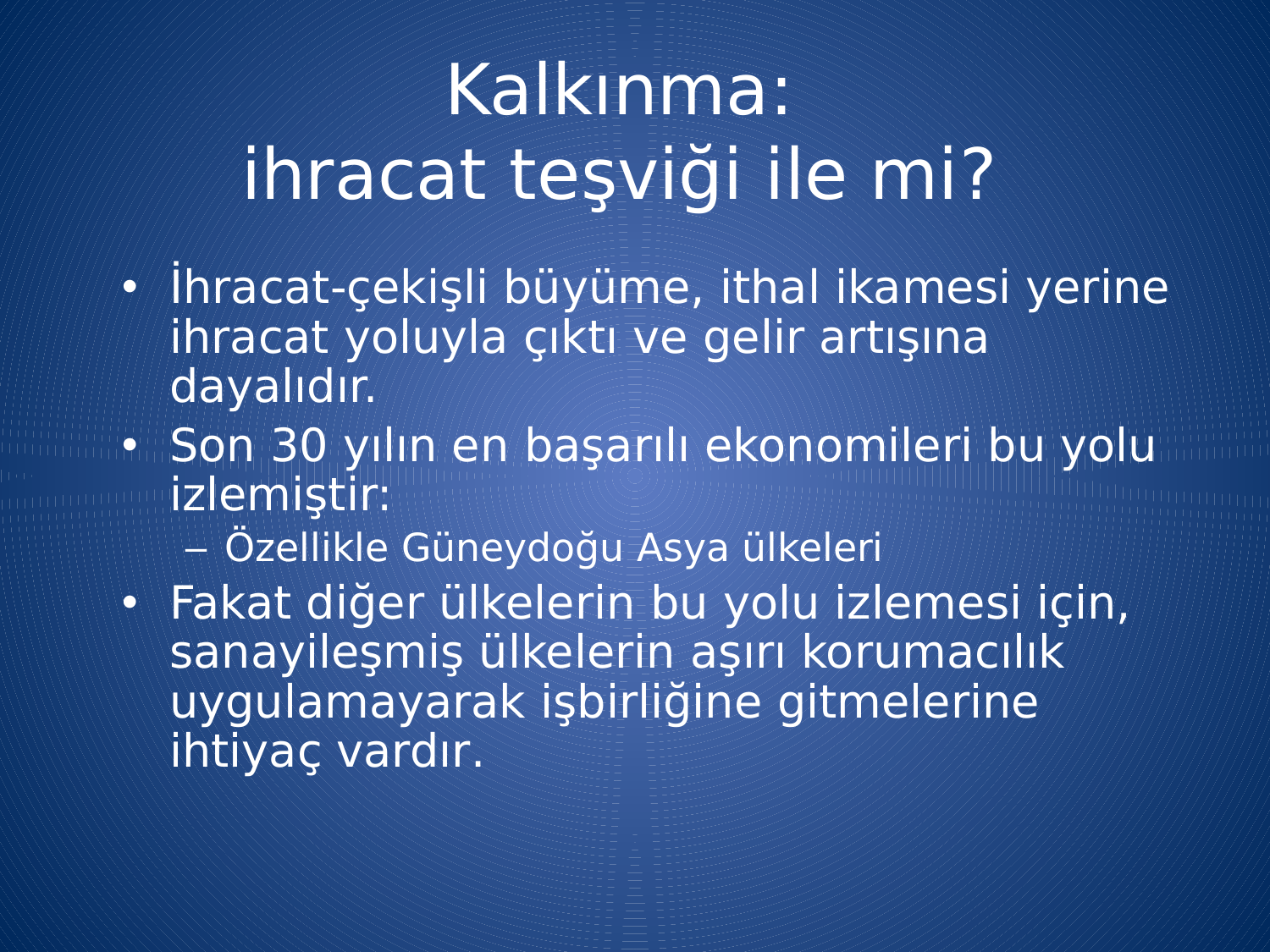

Kalkınma:
ihracat teşviği ile mi?
İhracat-çekişli büyüme, ithal ikamesi yerine ihracat yoluyla çıktı ve gelir artışına dayalıdır.
Son 30 yılın en başarılı ekonomileri bu yolu izlemiştir:
Özellikle Güneydoğu Asya ülkeleri
Fakat diğer ülkelerin bu yolu izlemesi için, sanayileşmiş ülkelerin aşırı korumacılık uygulamayarak işbirliğine gitmelerine ihtiyaç vardır.